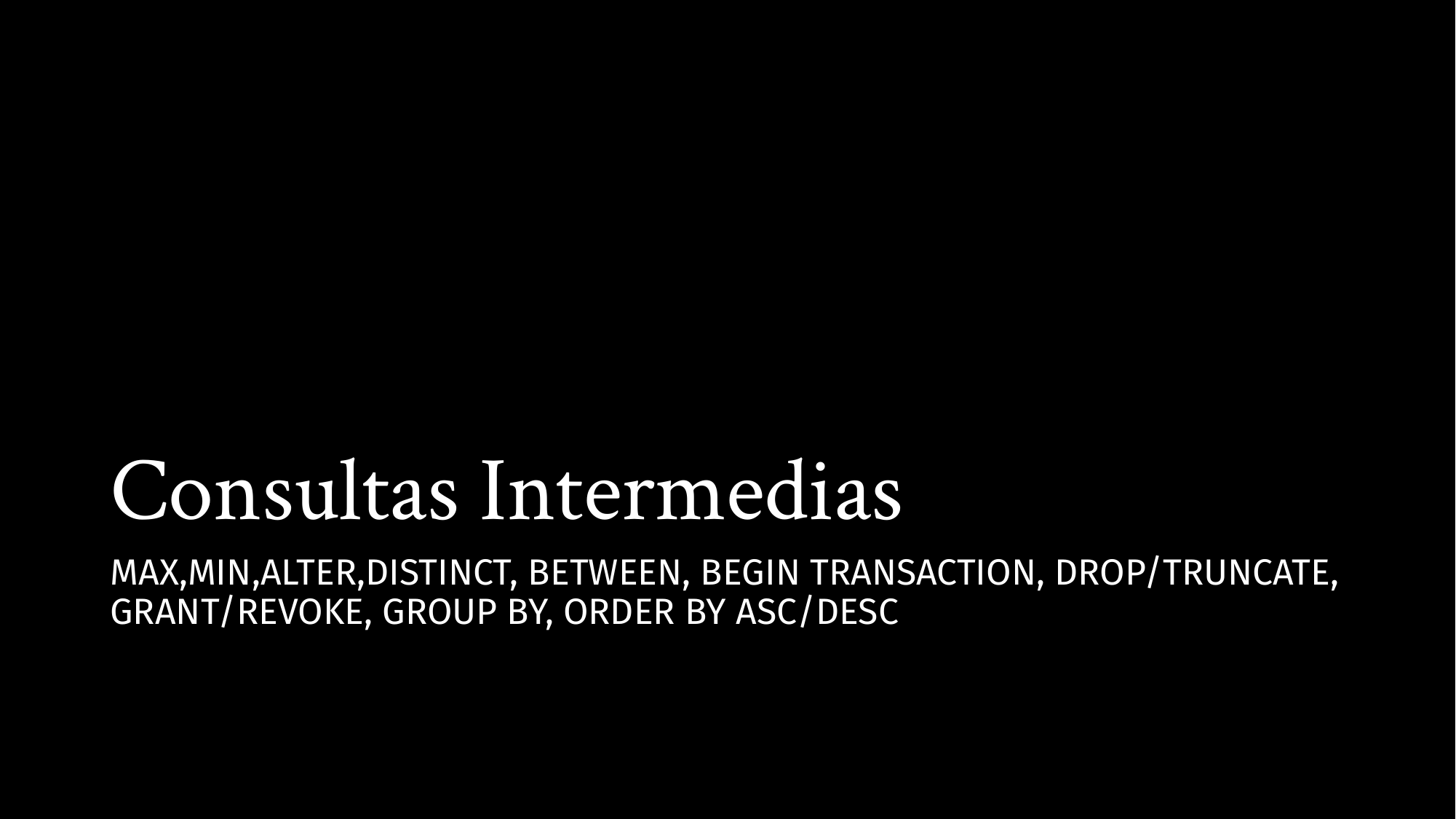

# Consultas Intermedias
MAX,MIN,ALTER,DISTINCT, BETWEEN, BEGIN TRANSACTION, DROP/TRUNCATE, GRANT/REVOKE, GROUP BY, ORDER BY ASC/DESC